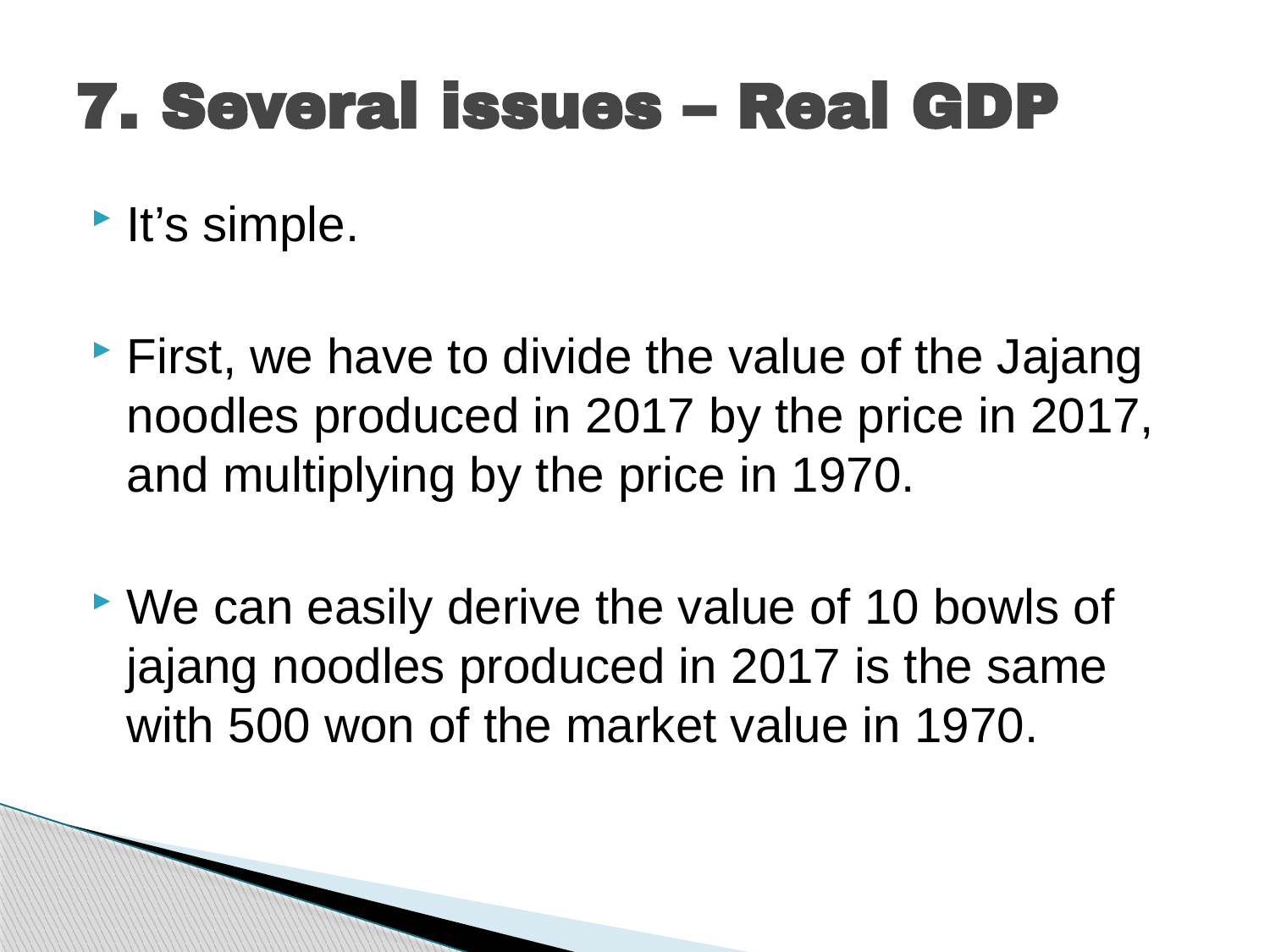

# 7. Several issues – Real GDP
It’s simple.

First, we have to divide the value of the Jajang noodles produced in 2017 by the price in 2017, and multiplying by the price in 1970.

We can easily derive the value of 10 bowls of jajang noodles produced in 2017 is the same with 500 won of the market value in 1970.